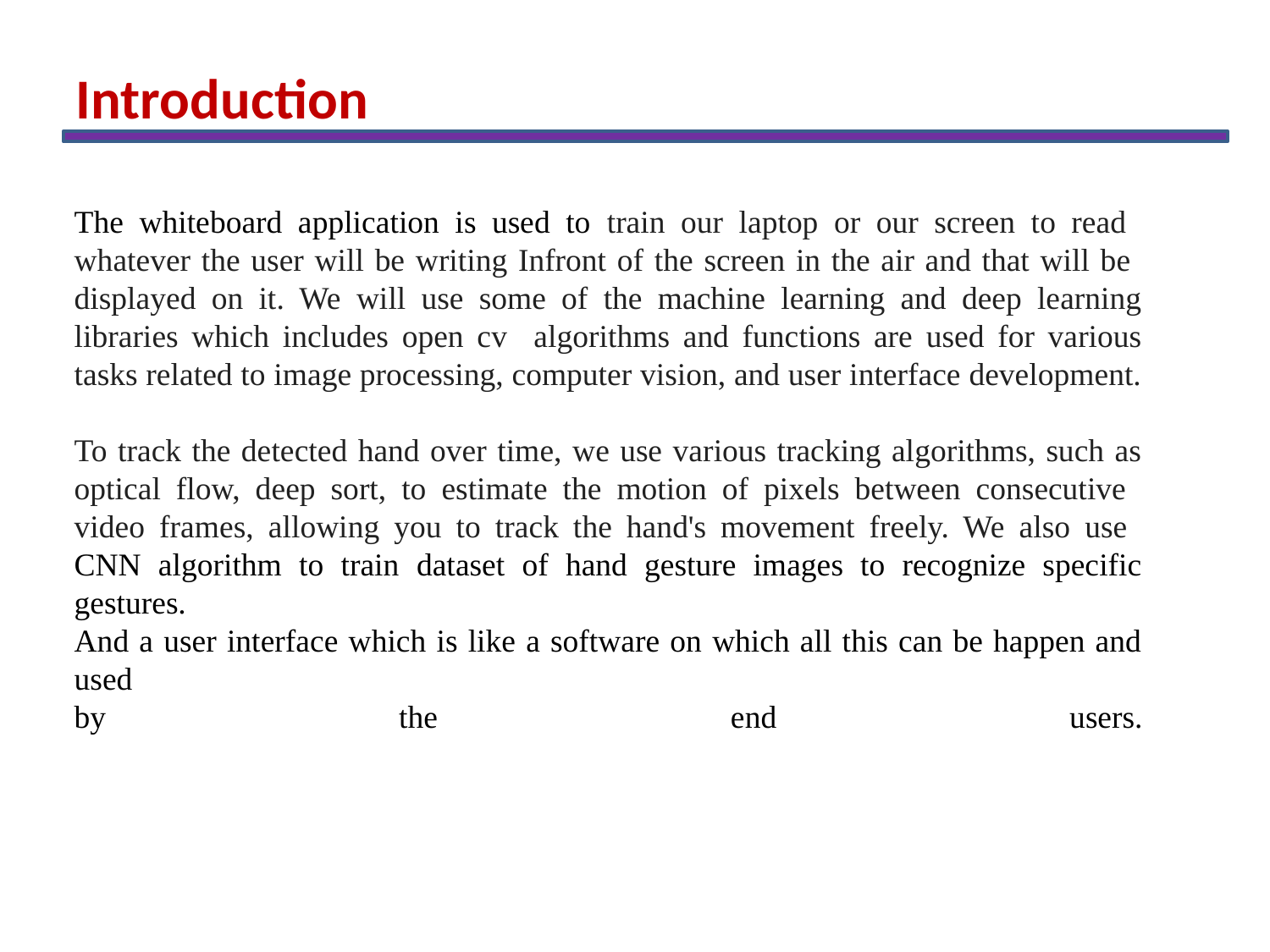

Introduction

# The whiteboard application is used to train our laptop or our screen to read whatever the user will be writing Infront of the screen in the air and that will be displayed on it. We will use some of the machine learning and deep learning libraries which includes open cv  algorithms and functions are used for various tasks related to image processing, computer vision, and user interface development. To track the detected hand over time, we use various tracking algorithms, such as optical flow, deep sort, to estimate the motion of pixels between consecutive video frames, allowing you to track the hand's movement freely. We also use CNN algorithm to train dataset of hand gesture images to recognize specific gestures. And a user interface which is like a software on which all this can be happen and used by the end users.